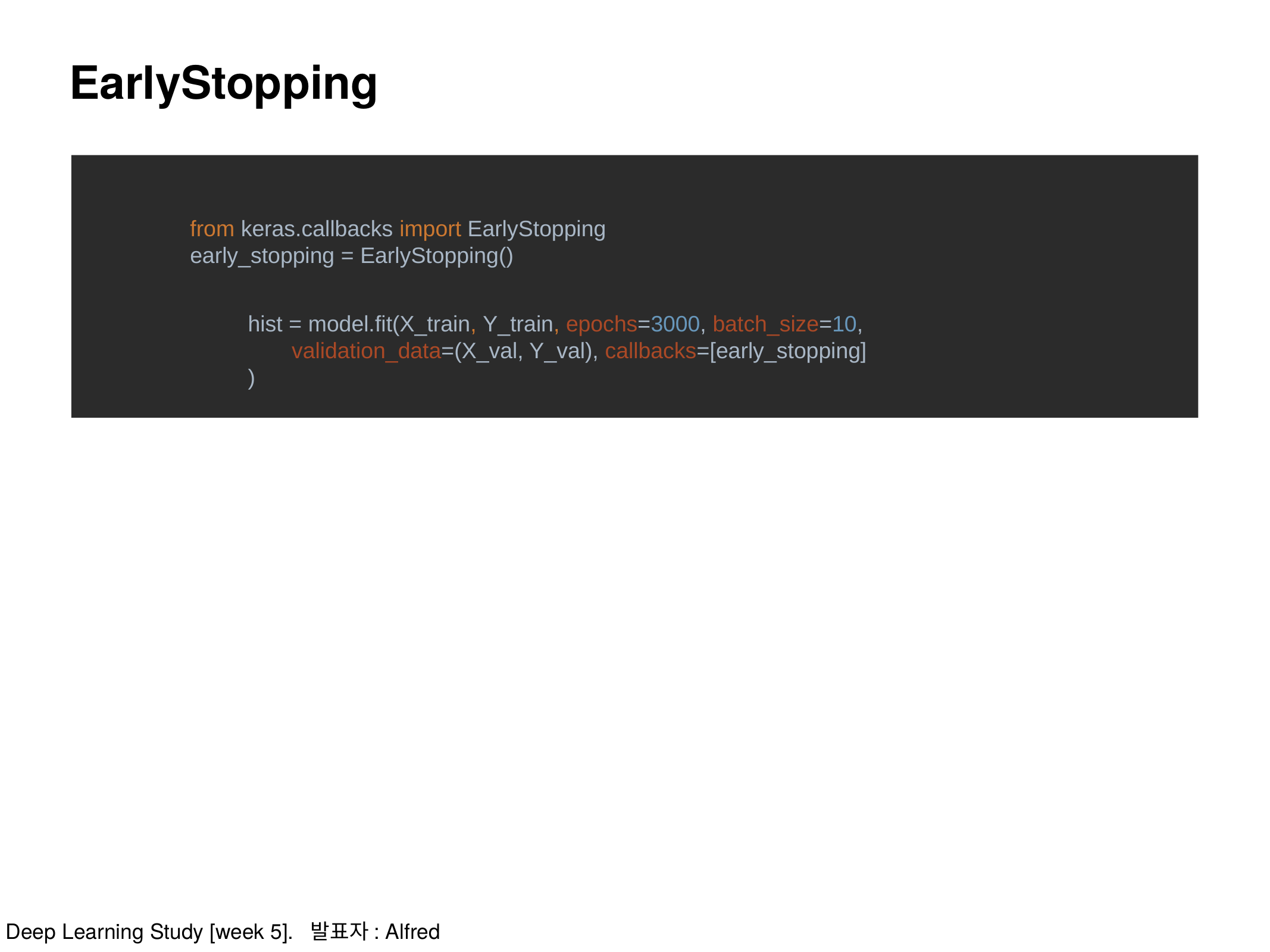

EarlyStopping

from keras.callbacks import EarlyStopping
early_stopping = EarlyStopping()
hist = model.fit(X_train, Y_train, epochs=3000, batch_size=10,
       validation_data=(X_val, Y_val), callbacks=[early_stopping]
)